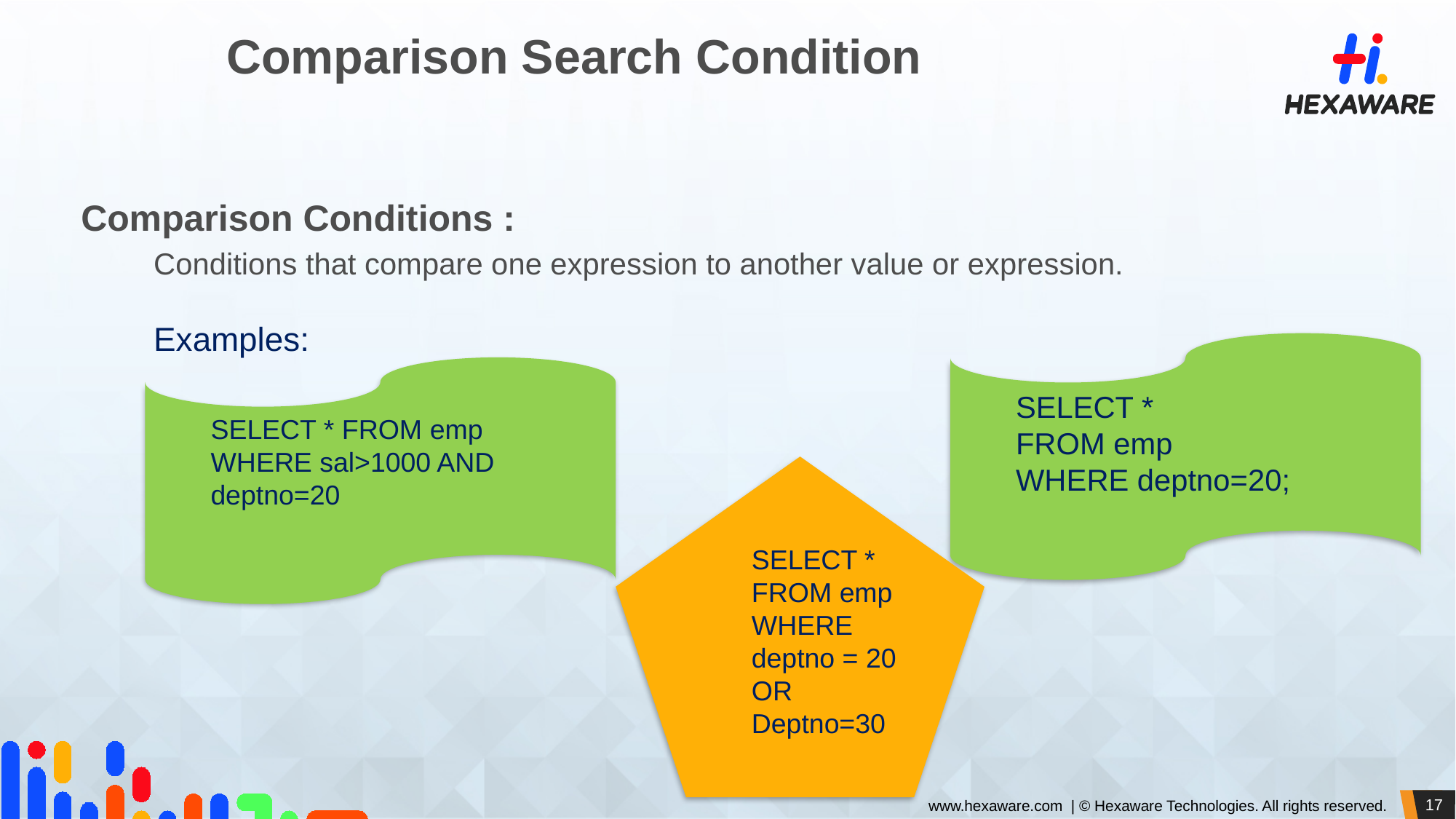

# Comparison Search Condition
Comparison Conditions :
Conditions that compare one expression to another value or expression.

Examples:

SELECT *
FROM emp
WHERE deptno=20;
SELECT * FROM emp
WHERE sal>1000 AND deptno=20
SELECT *
FROM emp
WHERE deptno = 20 OR Deptno=30